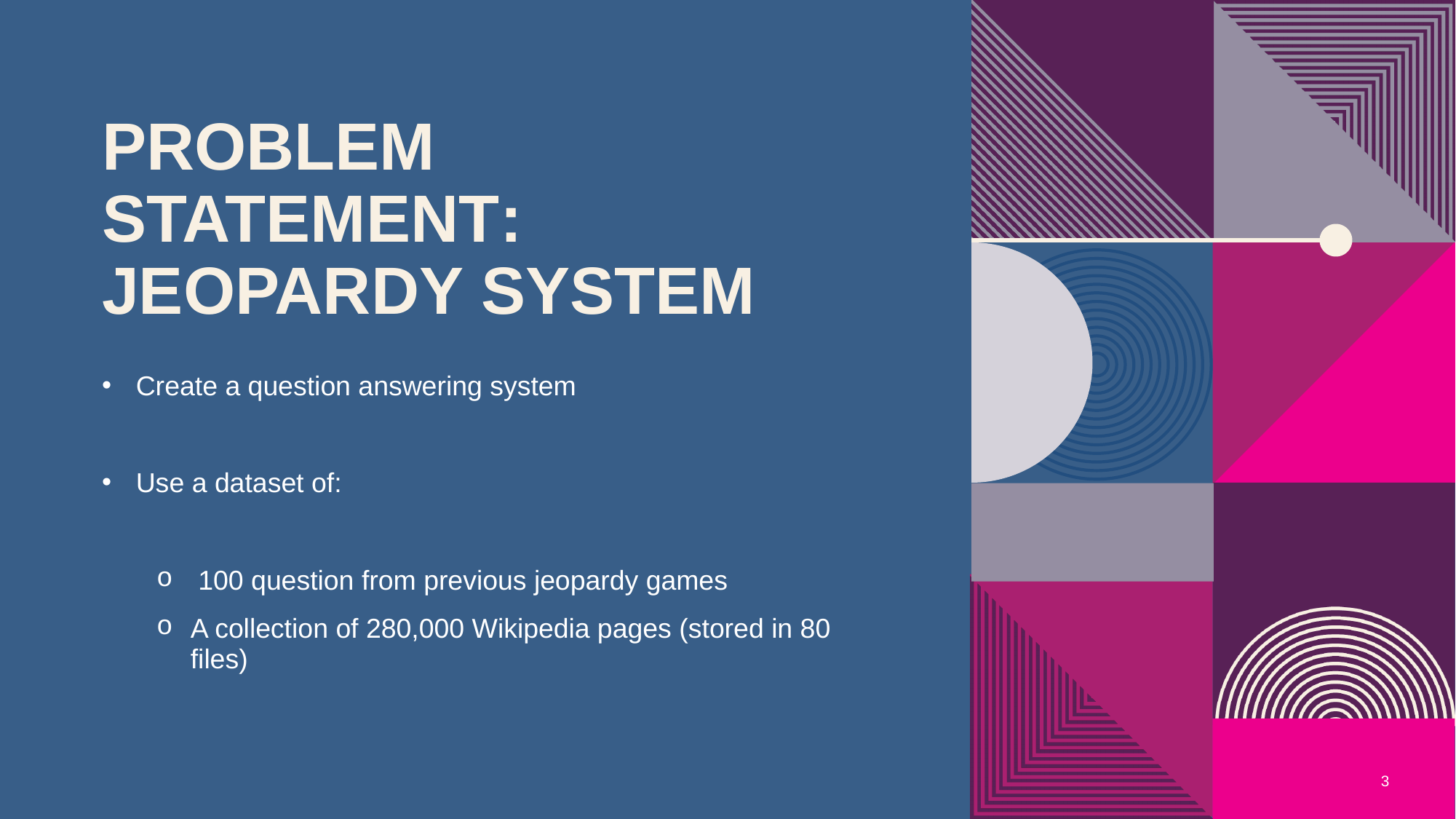

# Problem Statement: Jeopardy system
Create a question answering system

Use a dataset of:

 100 question from previous jeopardy games
A collection of 280,000 Wikipedia pages (stored in 80 files)

3